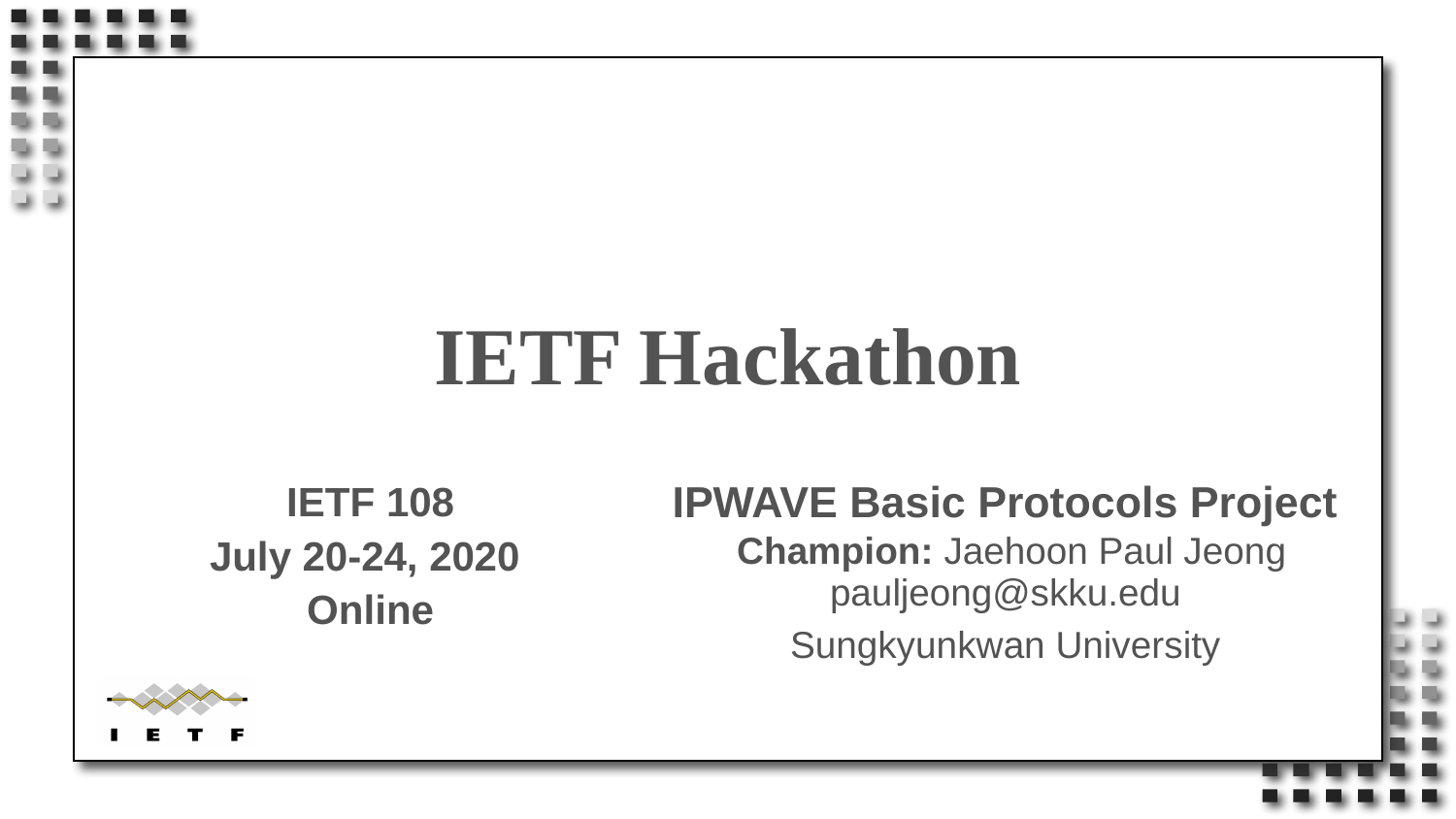

# IETF Hackathon
IPWAVE Basic Protocols Project  Champion: Jaehoon Paul Jeong
pauljeong@skku.edu
Sungkyunkwan University
IETF 108
July 20-24, 2020
Online